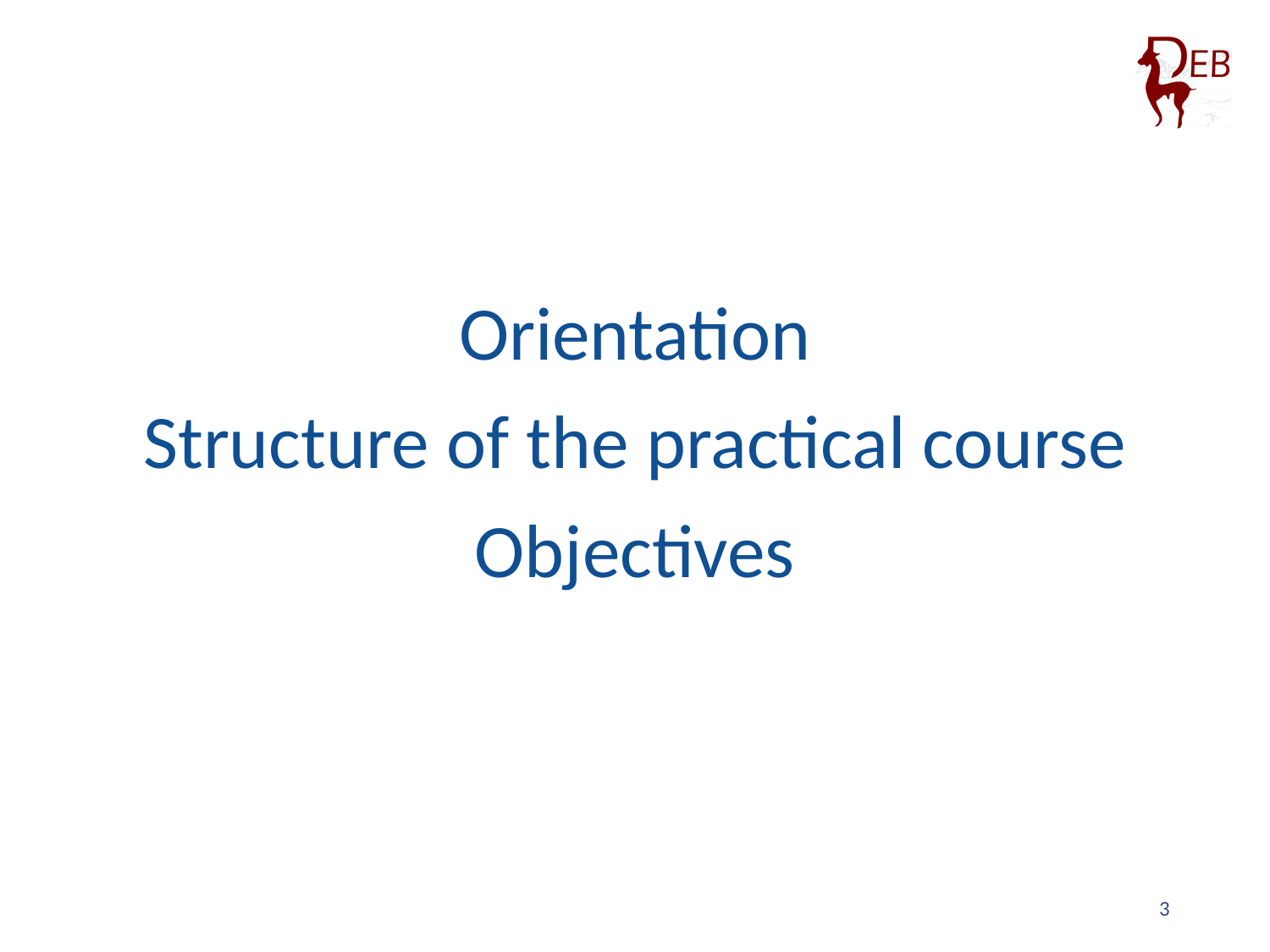

Orientation
Structure of the practical course
Objectives
3